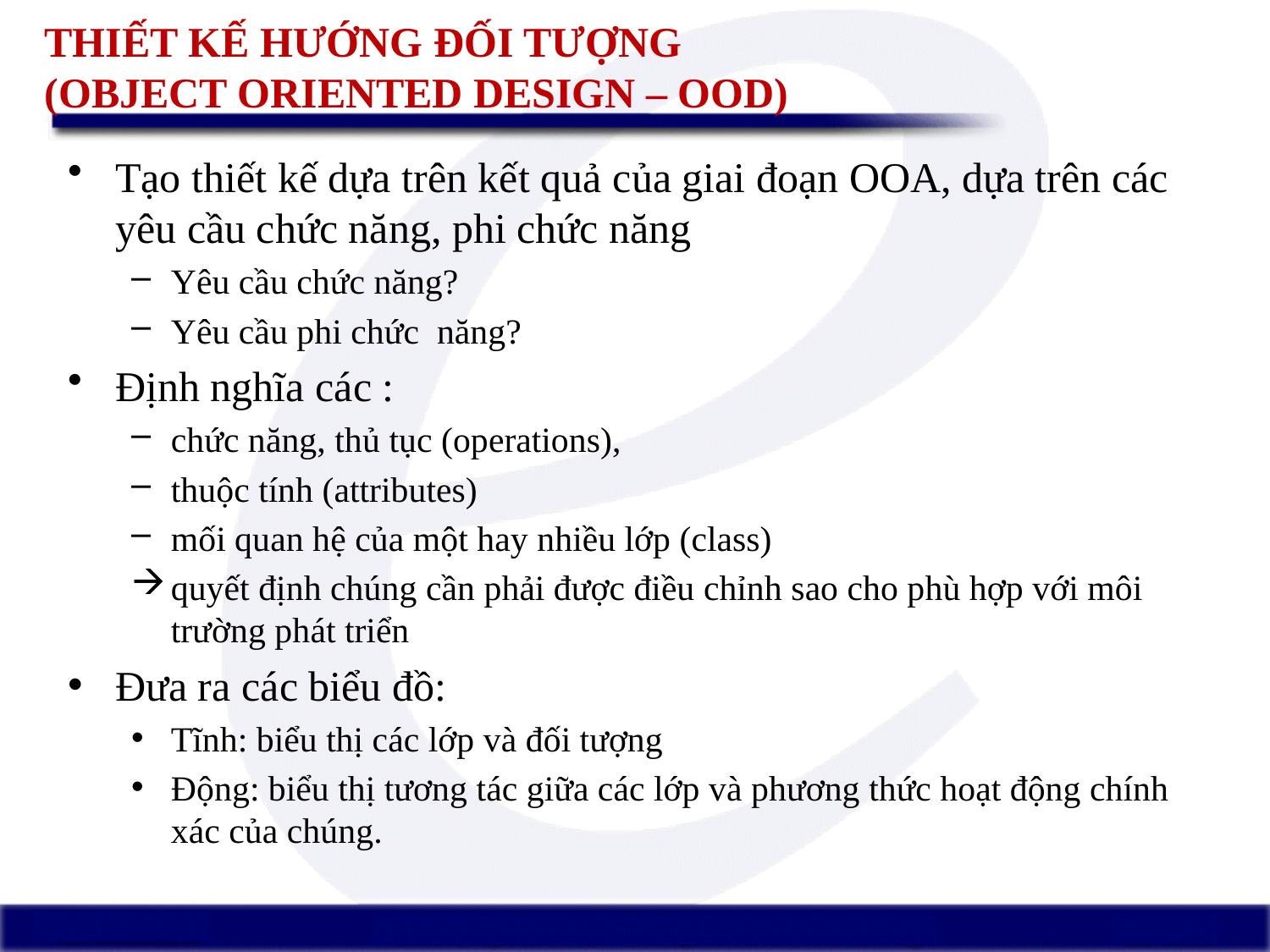

# THIẾT KẾ HƯỚNG ĐỐI TƯỢNG (OBJECT ORIENTED DESIGN – OOD)
Tạo thiết kế dựa trên kết quả của giai đoạn OOA, dựa trên các yêu cầu chức năng, phi chức năng
Yêu cầu chức năng?
Yêu cầu phi chức  năng?
Định nghĩa các :
chức năng, thủ tục (operations),
thuộc tính (attributes)
mối quan hệ của một hay nhiều lớp (class)
quyết định chúng cần phải được điều chỉnh sao cho phù hợp với môi trường phát triển
Đưa ra các biểu đồ:
Tĩnh: biểu thị các lớp và đối tượng
Động: biểu thị tương tác giữa các lớp và phương thức hoạt động chính xác của chúng.